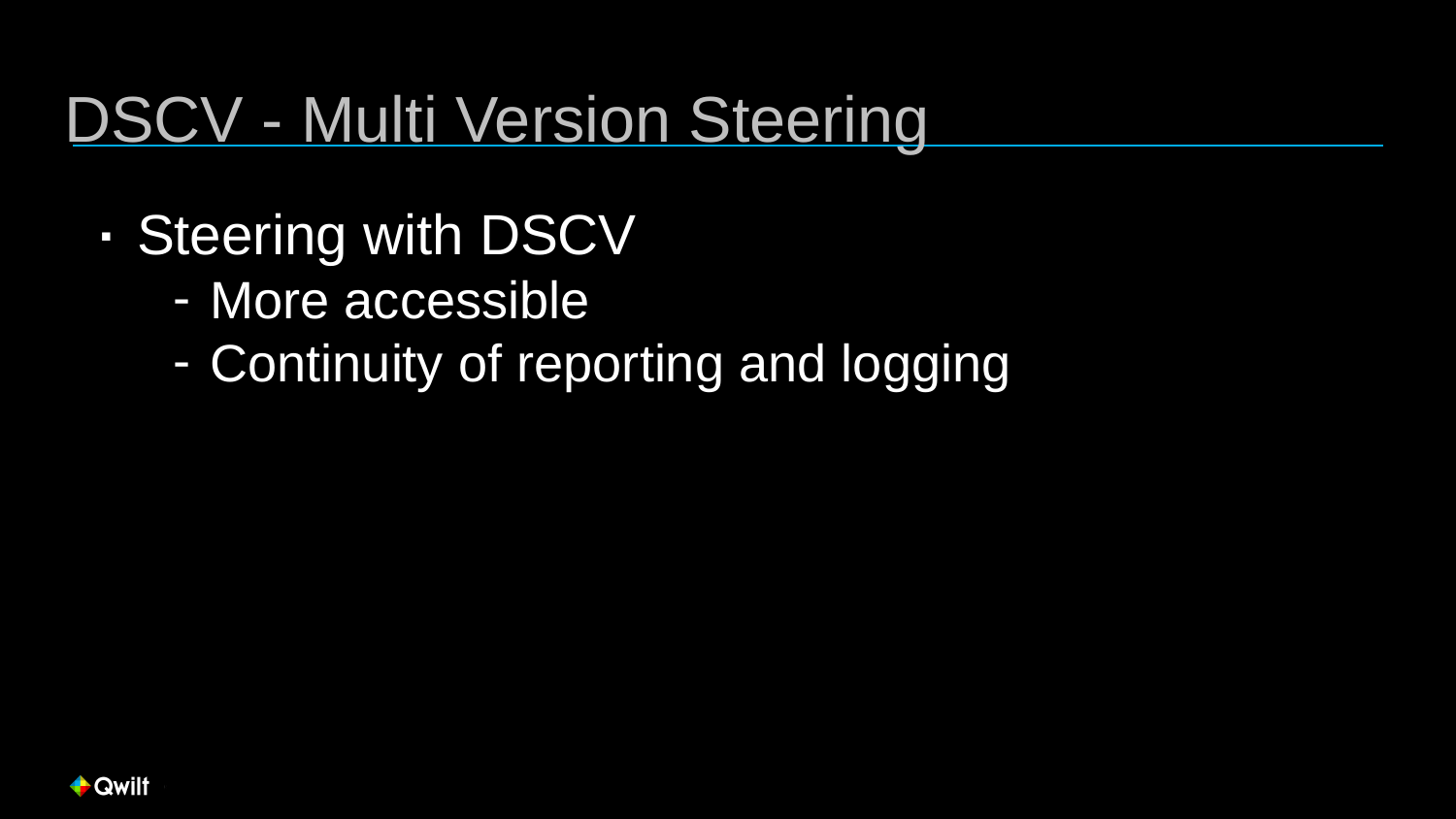

# DSCV - Multi Version Steering
Steering with DSCV
More accessible
Continuity of reporting and logging